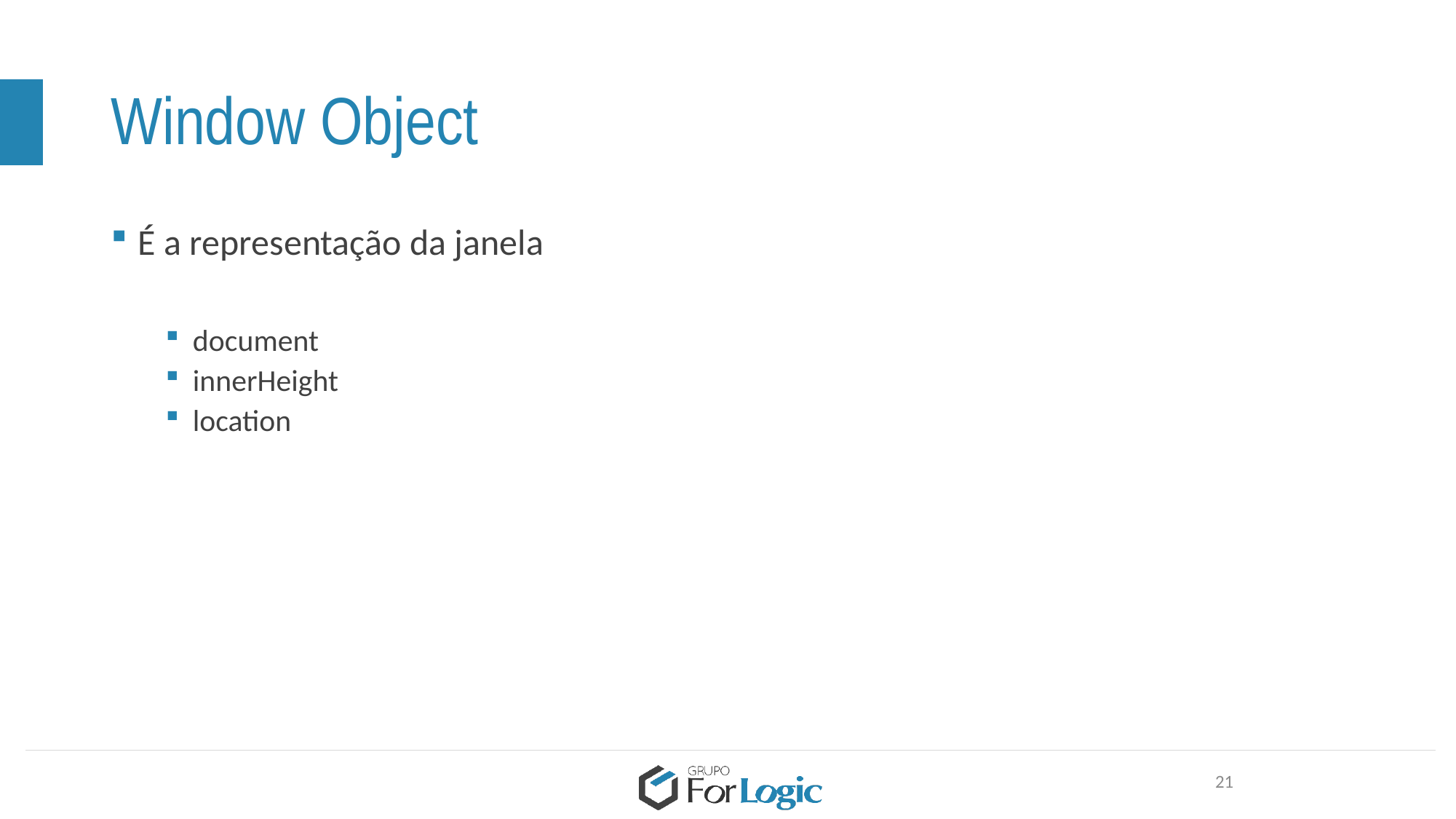

# Window Object
É a representação da janela

document
innerHeight
location

21